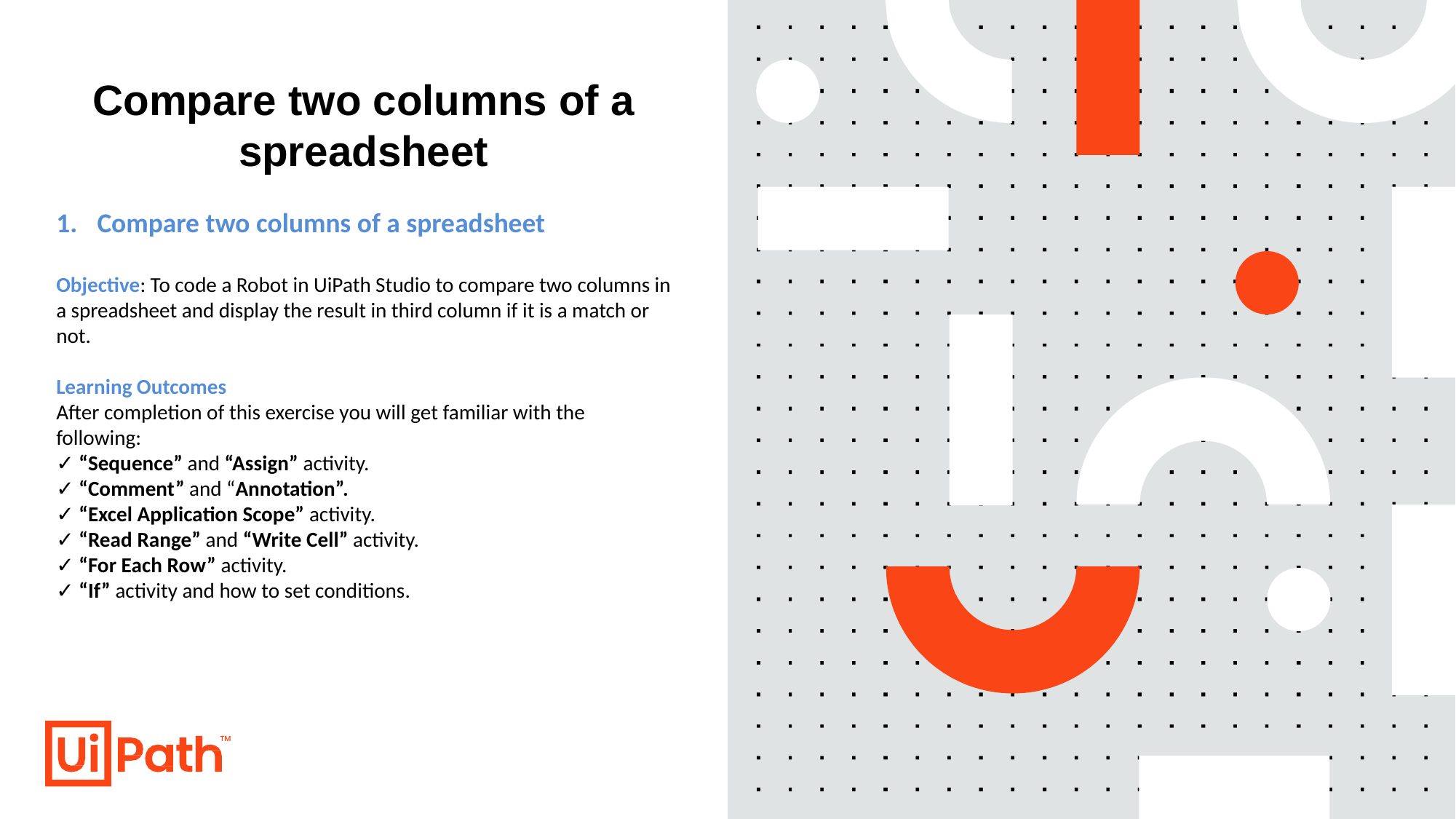

# Compare two columns of a spreadsheet
Compare two columns of a spreadsheet

Objective: To code a Robot in UiPath Studio to compare two columns in a spreadsheet and display the result in third column if it is a match or not.

Learning Outcomes
After completion of this exercise you will get familiar with the following:
✓ “Sequence” and “Assign” activity.
✓ “Comment” and “Annotation”.
✓ “Excel Application Scope” activity.
✓ “Read Range” and “Write Cell” activity.
✓ “For Each Row” activity.
✓ “If” activity and how to set conditions.